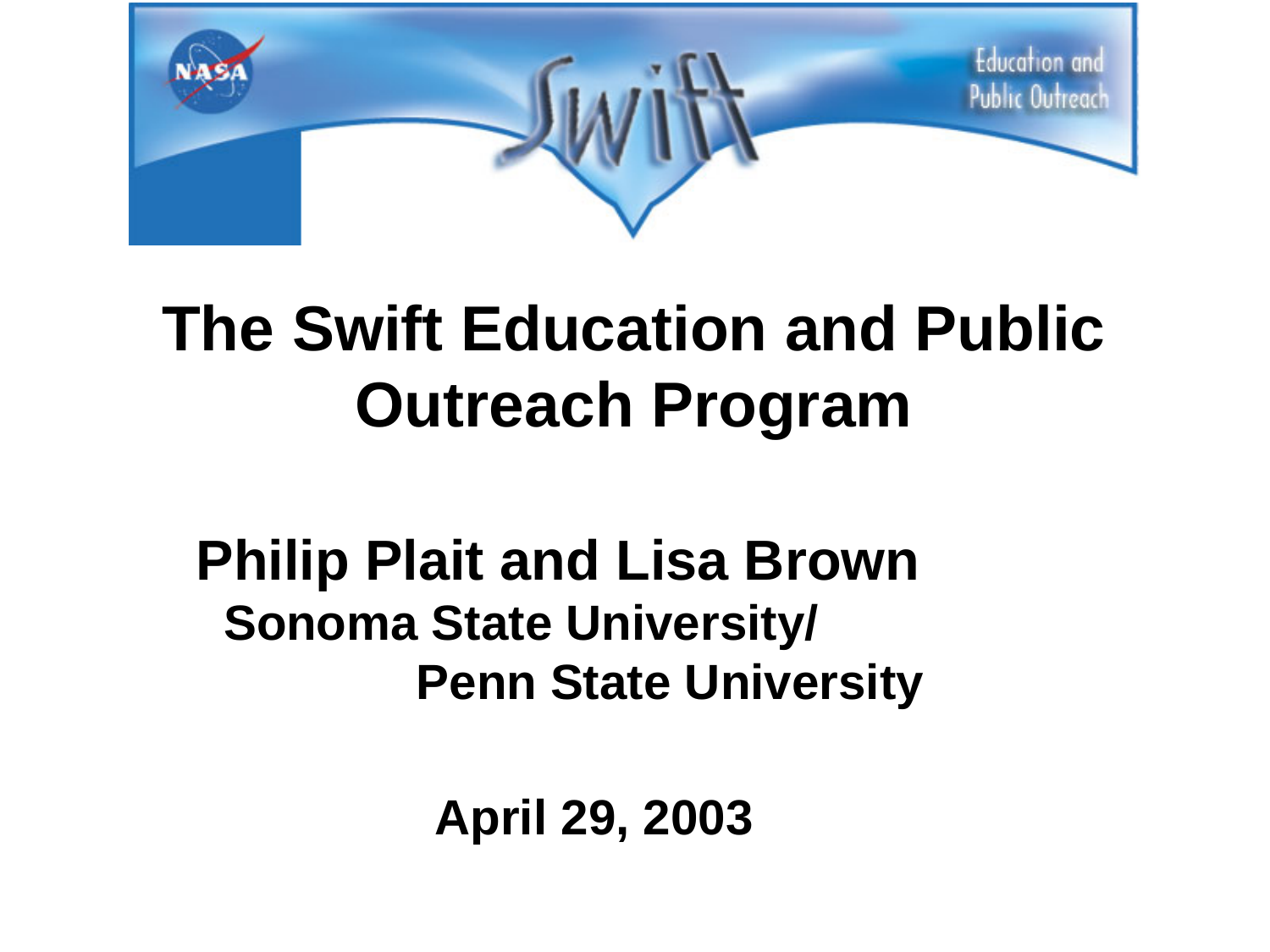

The Swift Education and Public Outreach Program
Philip Plait and Lisa Brown
  Sonoma State University/
                Penn State University
April 29, 2003